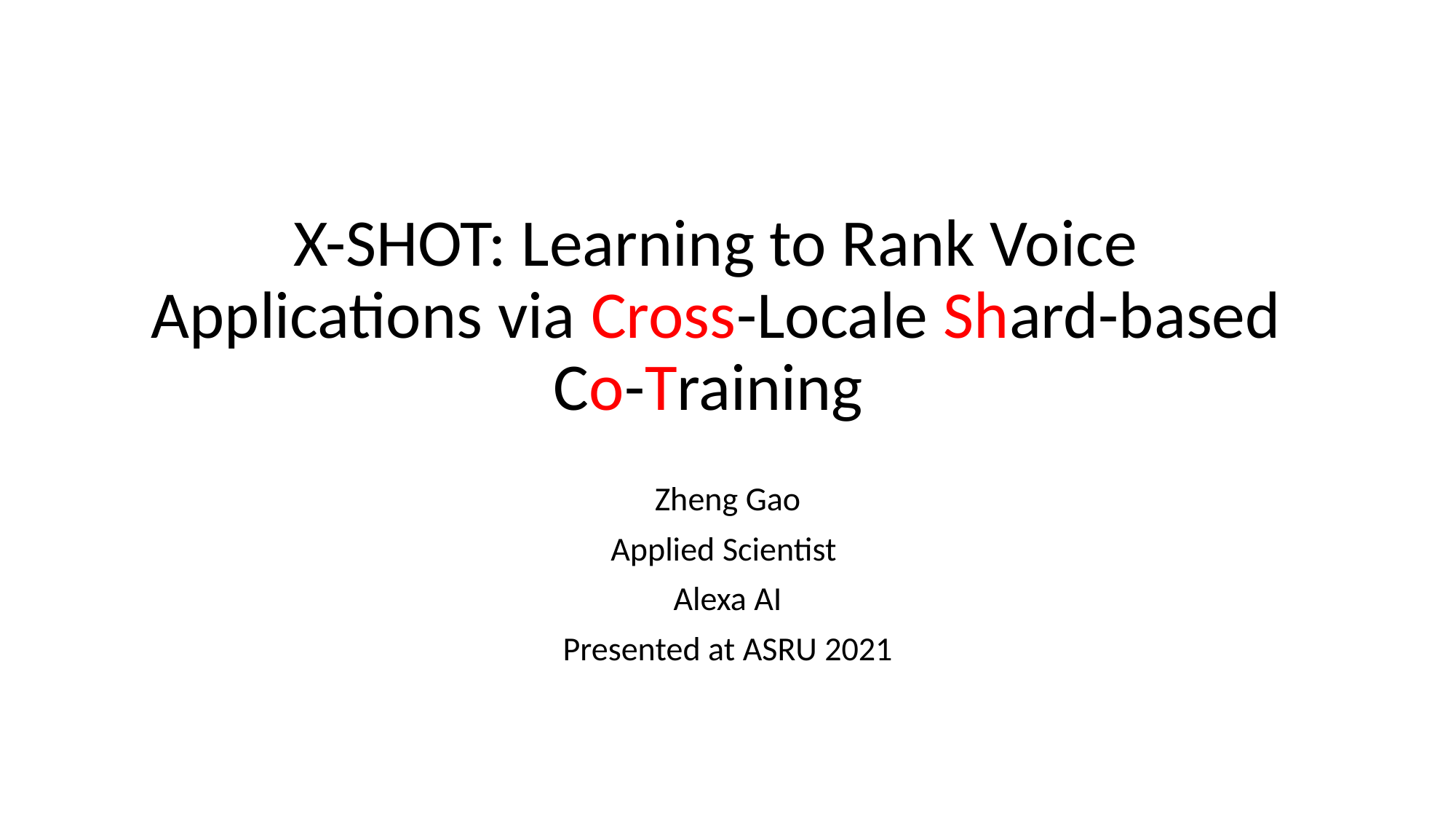

# X-SHOT: Learning to Rank Voice Applications via Cross-Locale Shard-based Co-Training
Zheng Gao
Applied Scientist
Alexa AI
Presented at ASRU 2021